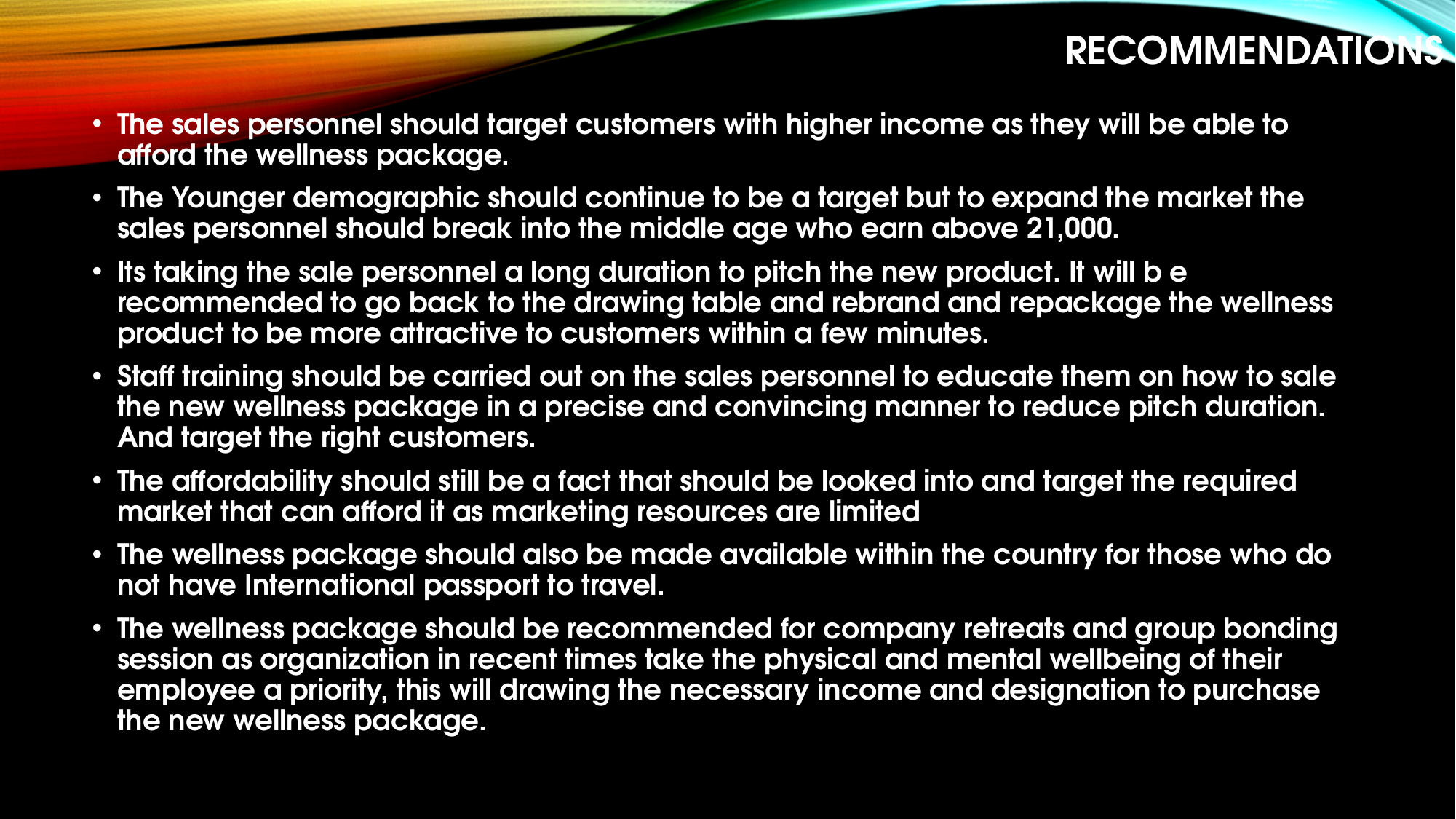

# RECOMMENDATIONS
The sales personnel should target customers with higher income as they will be able to afford the wellness package.
The Younger demographic should continue to be a target but to expand the market the sales personnel should break into the middle age who earn above 21,000.
Its taking the sale personnel a long duration to pitch the new product. It will b e recommended to go back to the drawing table and rebrand and repackage the wellness product to be more attractive to customers within a few minutes.
Staff training should be carried out on the sales personnel to educate them on how to sale the new wellness package in a precise and convincing manner to reduce pitch duration. And target the right customers.
The affordability should still be a fact that should be looked into and target the required market that can afford it as marketing resources are limited
The wellness package should also be made available within the country for those who do not have International passport to travel.
The wellness package should be recommended for company retreats and group bonding session as organization in recent times take the physical and mental wellbeing of their employee a priority, this will drawing the necessary income and designation to purchase the new wellness package.